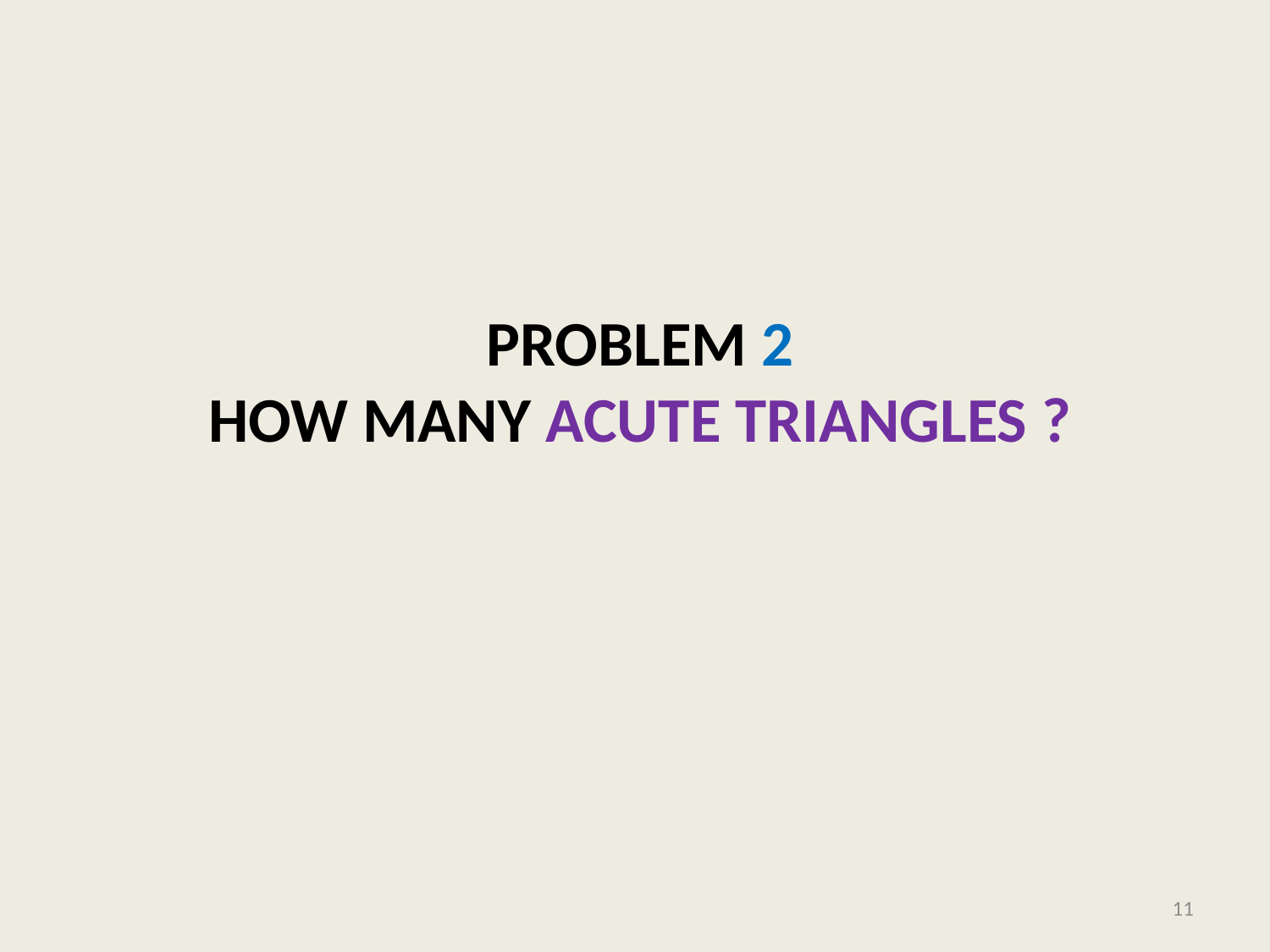

# problem 2 How many Acute Triangles ?

11